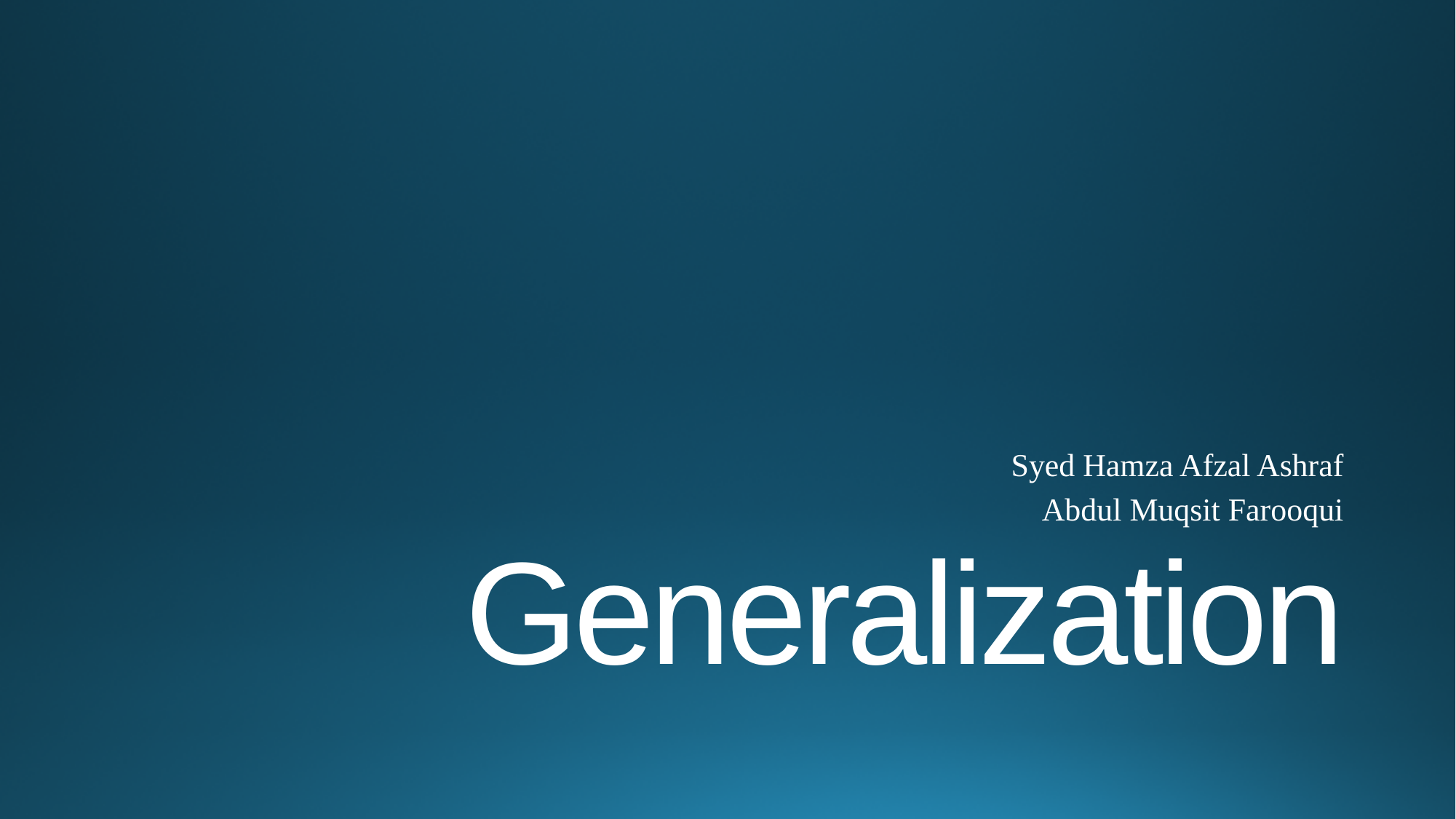

Syed Hamza Afzal Ashraf
Abdul Muqsit Farooqui
# Generalization